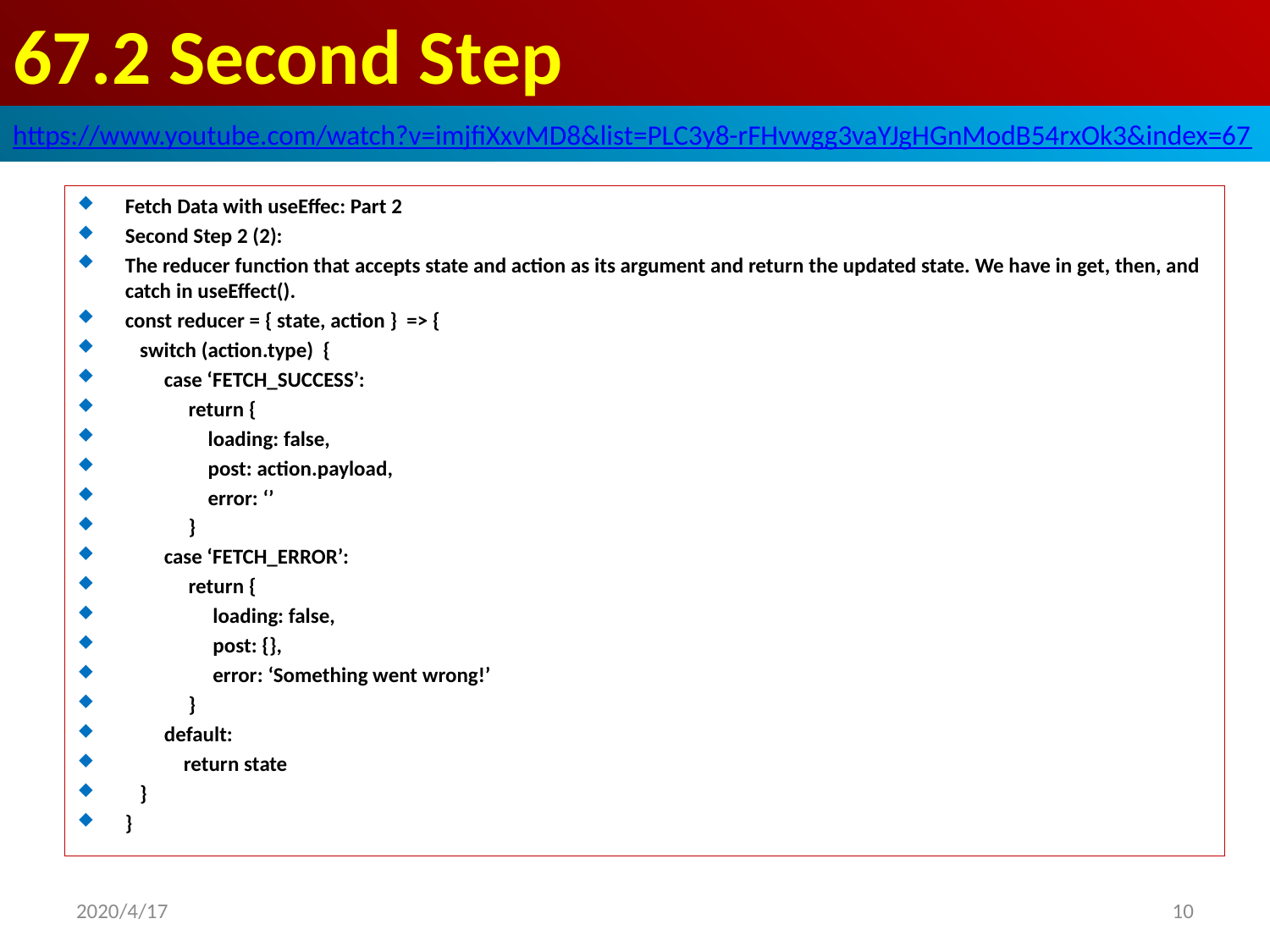

# 67.2 Second Step
https://www.youtube.com/watch?v=imjfiXxvMD8&list=PLC3y8-rFHvwgg3vaYJgHGnModB54rxOk3&index=67
Fetch Data with useEffec: Part 2
Second Step 2 (2):
The reducer function that accepts state and action as its argument and return the updated state. We have in get, then, and catch in useEffect().
const reducer = { state, action }  => {
   switch (action.type)  {
        case ‘FETCH_SUCCESS’:
             return {
                 loading: false,
                 post: action.payload,
                 error: ‘’
             }
        case ‘FETCH_ERROR’:
             return {
                  loading: false,
                  post: {},
                  error: ‘Something went wrong!’
             }
        default:
            return state
   }
}
2020/4/17
10